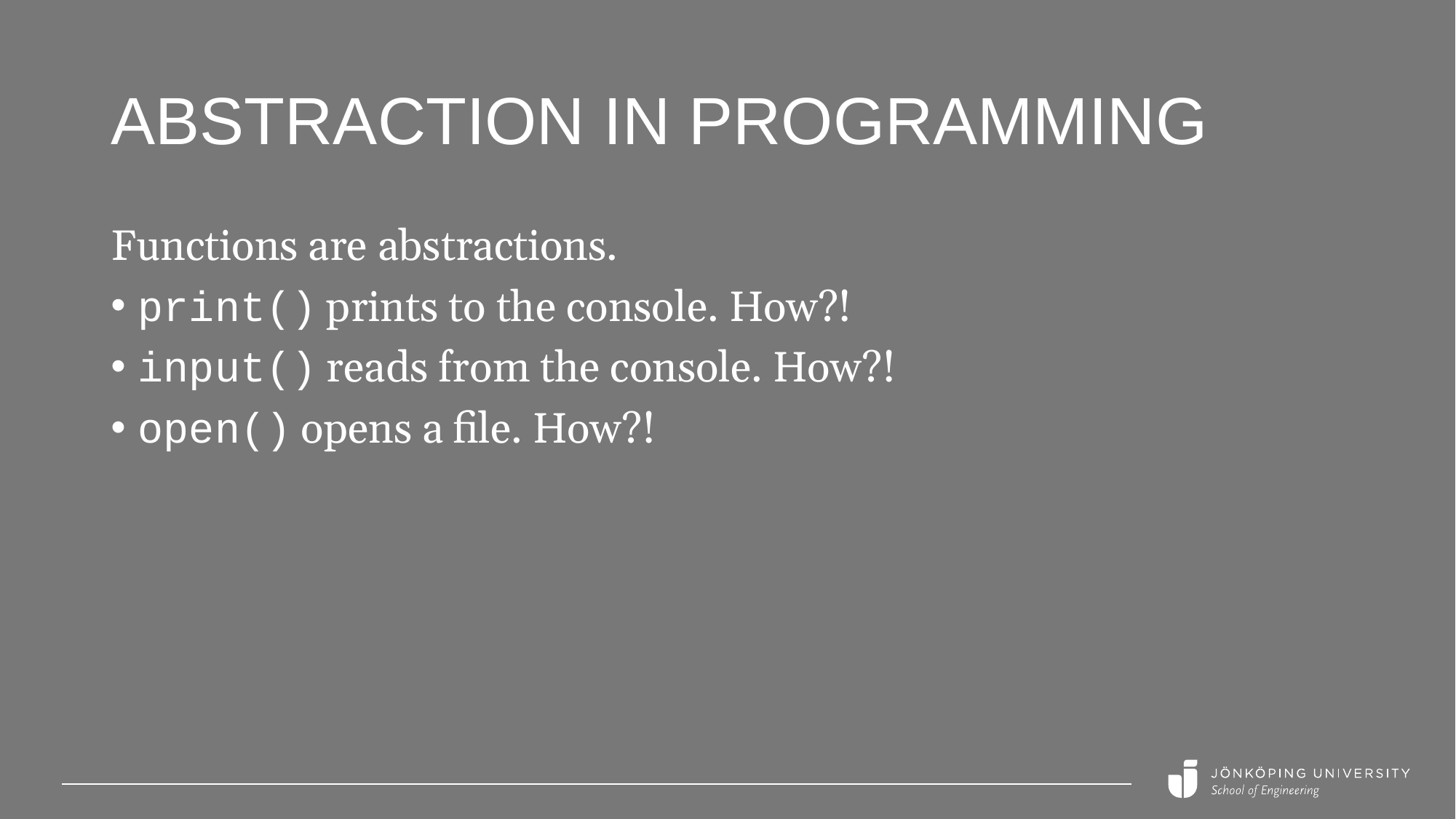

# Abstraction in programming
Functions are abstractions.
print() prints to the console. How?!
input() reads from the console. How?!
open() opens a file. How?!